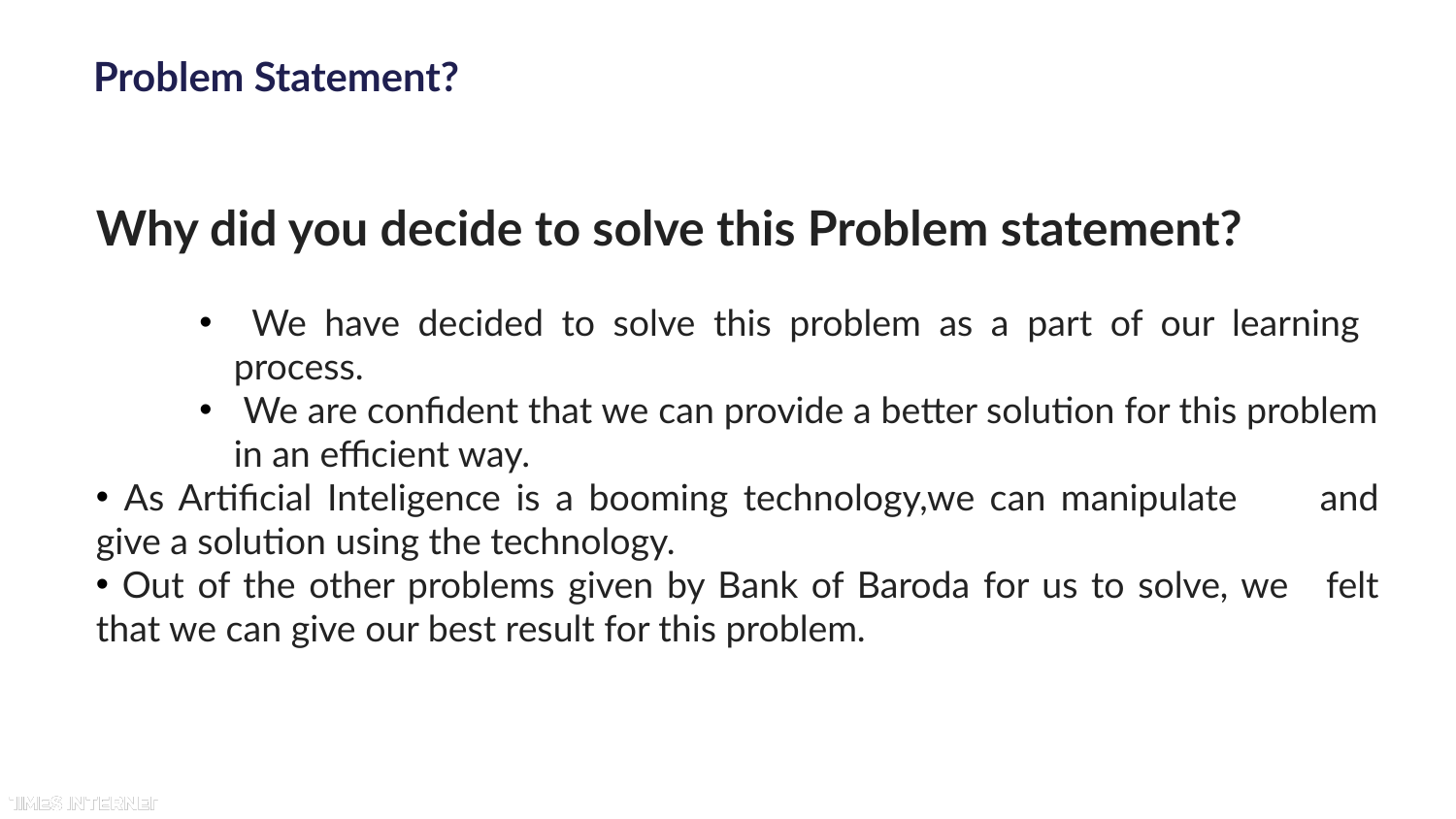

# Problem Statement?
Why did you decide to solve this Problem statement?

 We have decided to solve this problem as a part of our learning  process.
 We are confident that we can provide a better solution for this problem in an efficient way.
 As Artificial Inteligence is a booming technology,we can manipulate 	and give a solution using the technology.
 Out of the other problems given by Bank of Baroda for us to solve, we 	felt that we can give our best result for this problem.